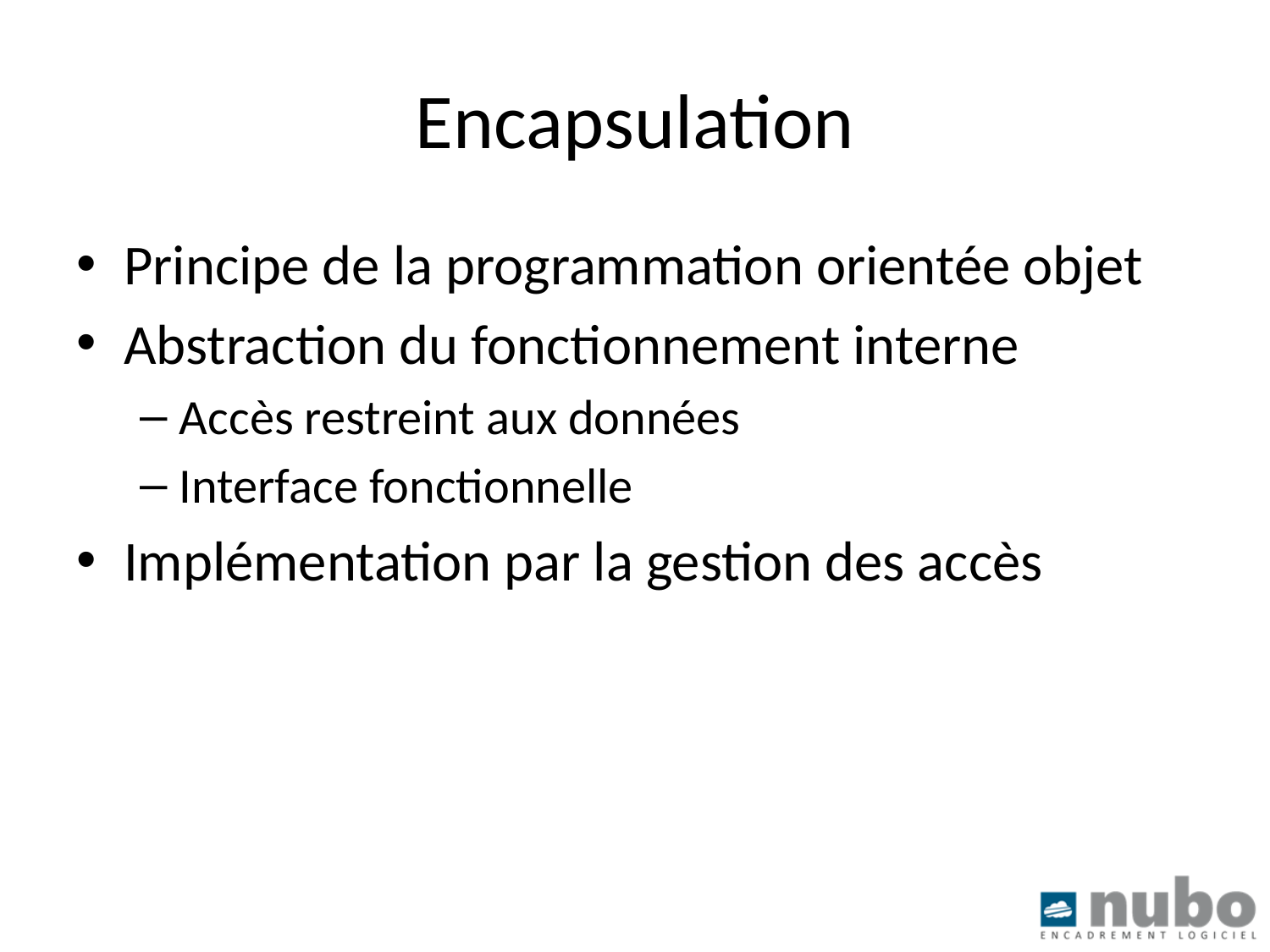

# Encapsulation
Principe de la programmation orientée objet
Abstraction du fonctionnement interne
Accès restreint aux données
Interface fonctionnelle
Implémentation par la gestion des accès